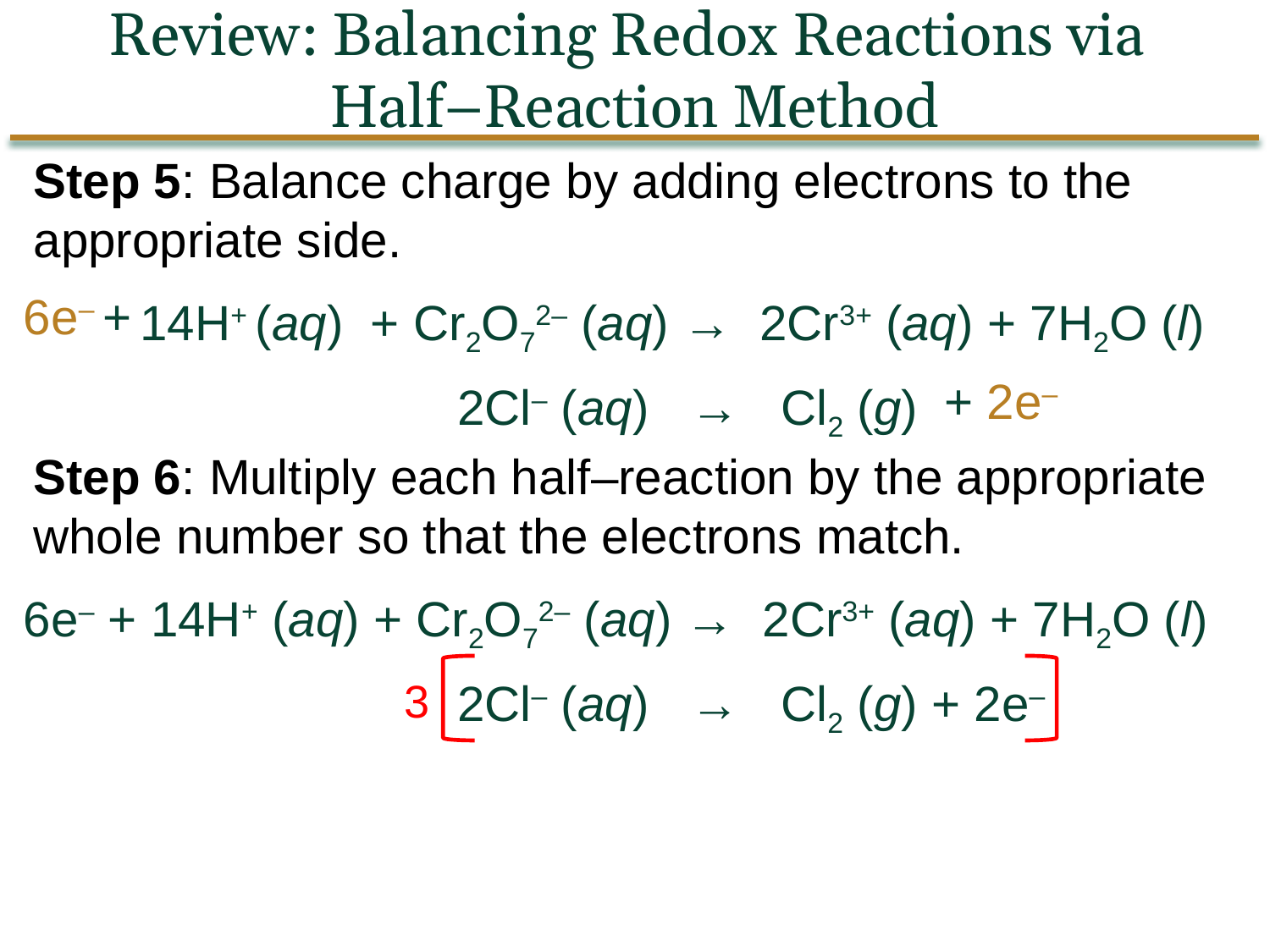

Review: Balancing Redox Reactions via
Half–Reaction Method
Step 5: Balance charge by adding electrons to the appropriate side.
6e– +
14H+ (aq)  + Cr2O72– (aq) →  2Cr3+ (aq) + 7H2O (l)
2Cl– (aq)   →   Cl2 (g)
+ 2e–
Step 6: Multiply each half–reaction by the appropriate whole number so that the electrons match.
6e– + 14H+ (aq) + Cr2O72– (aq) →  2Cr3+ (aq) + 7H2O (l)

3
2Cl– (aq)   →   Cl2 (g) + 2e–